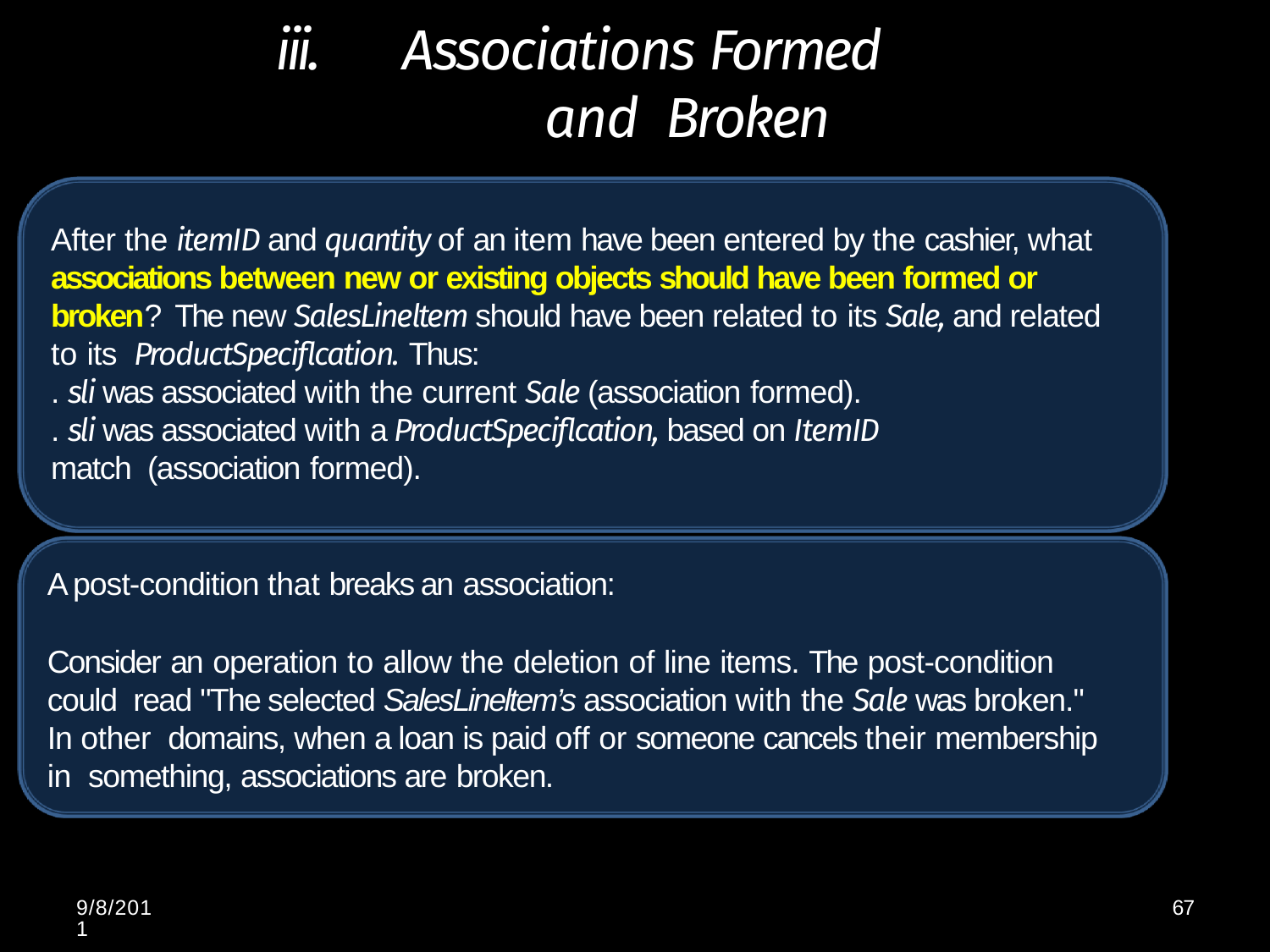

# iii.
Associations Formed and  Broken

After the itemID and quantity of an item have been entered by the cashier, what  associations between new or existing objects should have been formed or broken?  The new SalesLineltem should have been related to its Sale, and related to its  ProductSpeciflcation. Thus:
. sli was associated with the current Sale (association formed).
. sli was associated with a ProductSpeciflcation, based on ItemID match  (association formed).

A post-condition that breaks an association:

Consider an operation to allow the deletion of line items. The post-condition could  read "The selected SalesLineltem’s association with the Sale was broken." In other  domains, when a loan is paid off or someone cancels their membership in  something, associations are broken.

9/8/2011
67